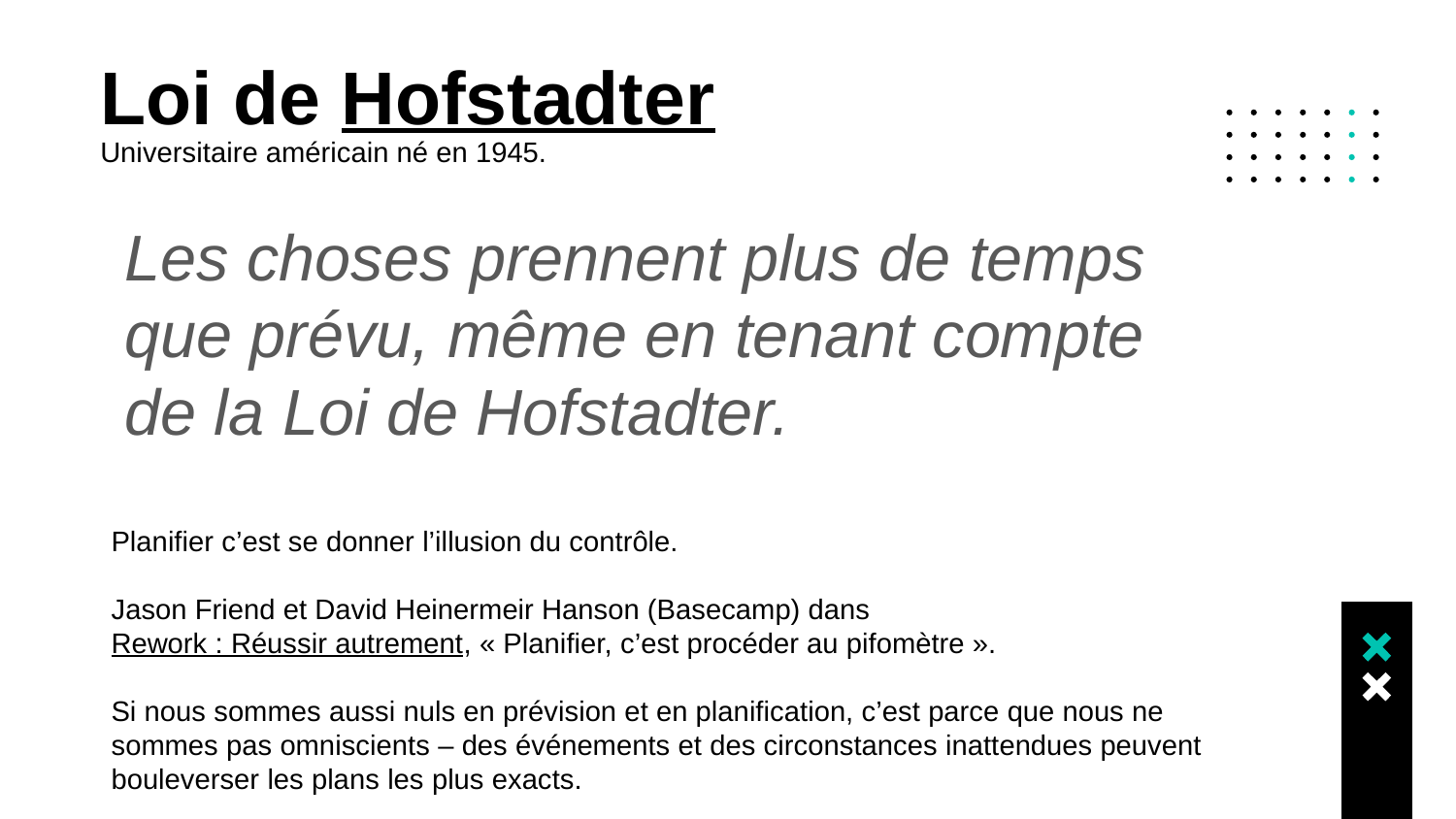

# Loi de Hofstadter
Universitaire américain né en 1945.
Les choses prennent plus de temps que prévu, même en tenant compte de la Loi de Hofstadter.
Planifier c’est se donner l’illusion du contrôle.
Jason Friend et David Heinermeir Hanson (Basecamp) dans  Rework : Réussir autrement, « Planifier, c’est procéder au pifomètre ».
Si nous sommes aussi nuls en prévision et en planification, c’est parce que nous ne sommes pas omniscients – des événements et des circonstances inattendues peuvent bouleverser les plans les plus exacts.